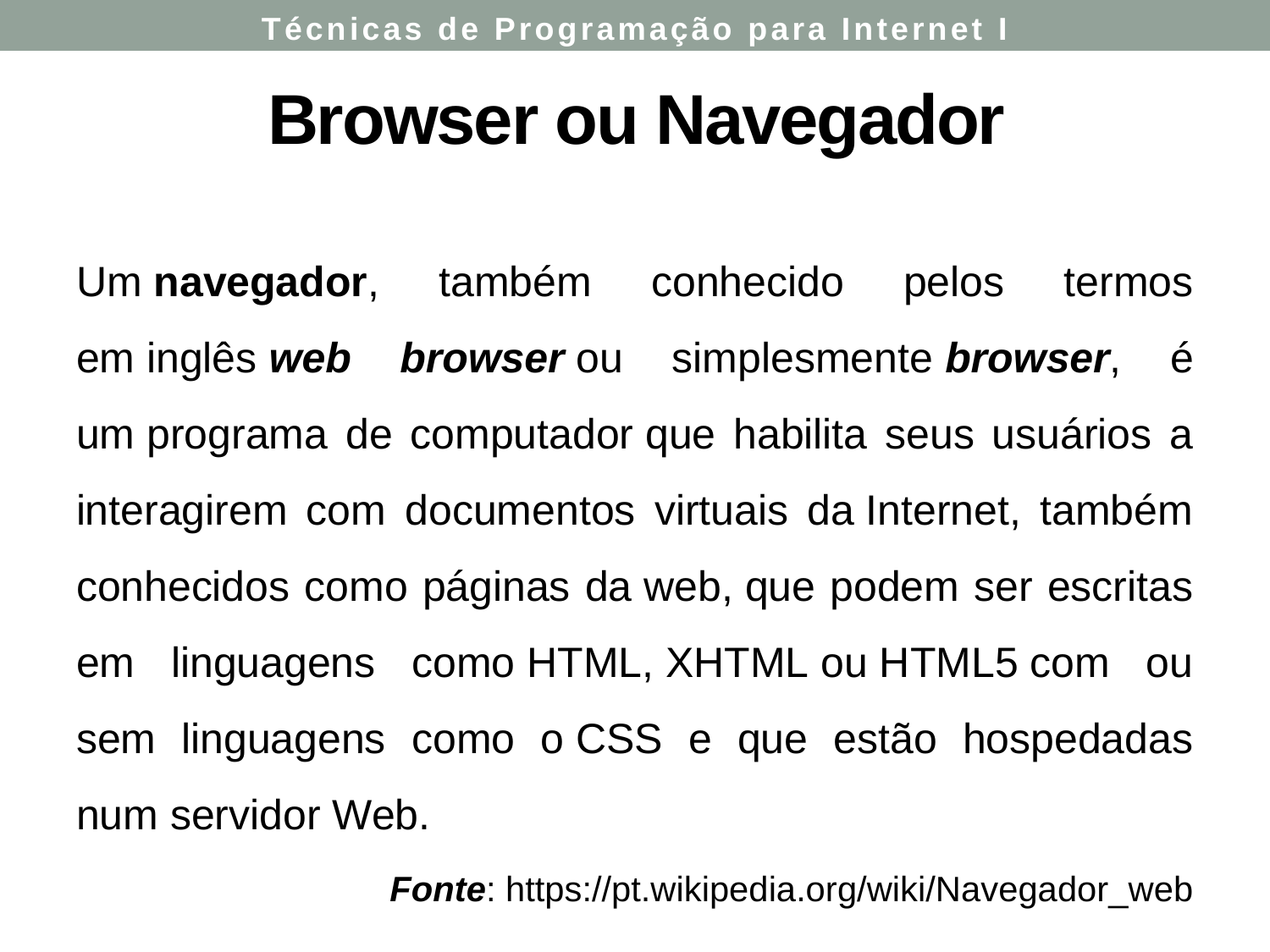

Técnicas de Programação para Internet I
# Browser ou Navegador
Um navegador, também conhecido pelos termos em inglês web browser ou simplesmente browser, é um programa de computador que habilita seus usuários a interagirem com documentos virtuais da Internet, também conhecidos como páginas da web, que podem ser escritas em linguagens como HTML, XHTML ou HTML5 com ou sem linguagens como o CSS e que estão hospedadas num servidor Web.
Fonte: https://pt.wikipedia.org/wiki/Navegador_web